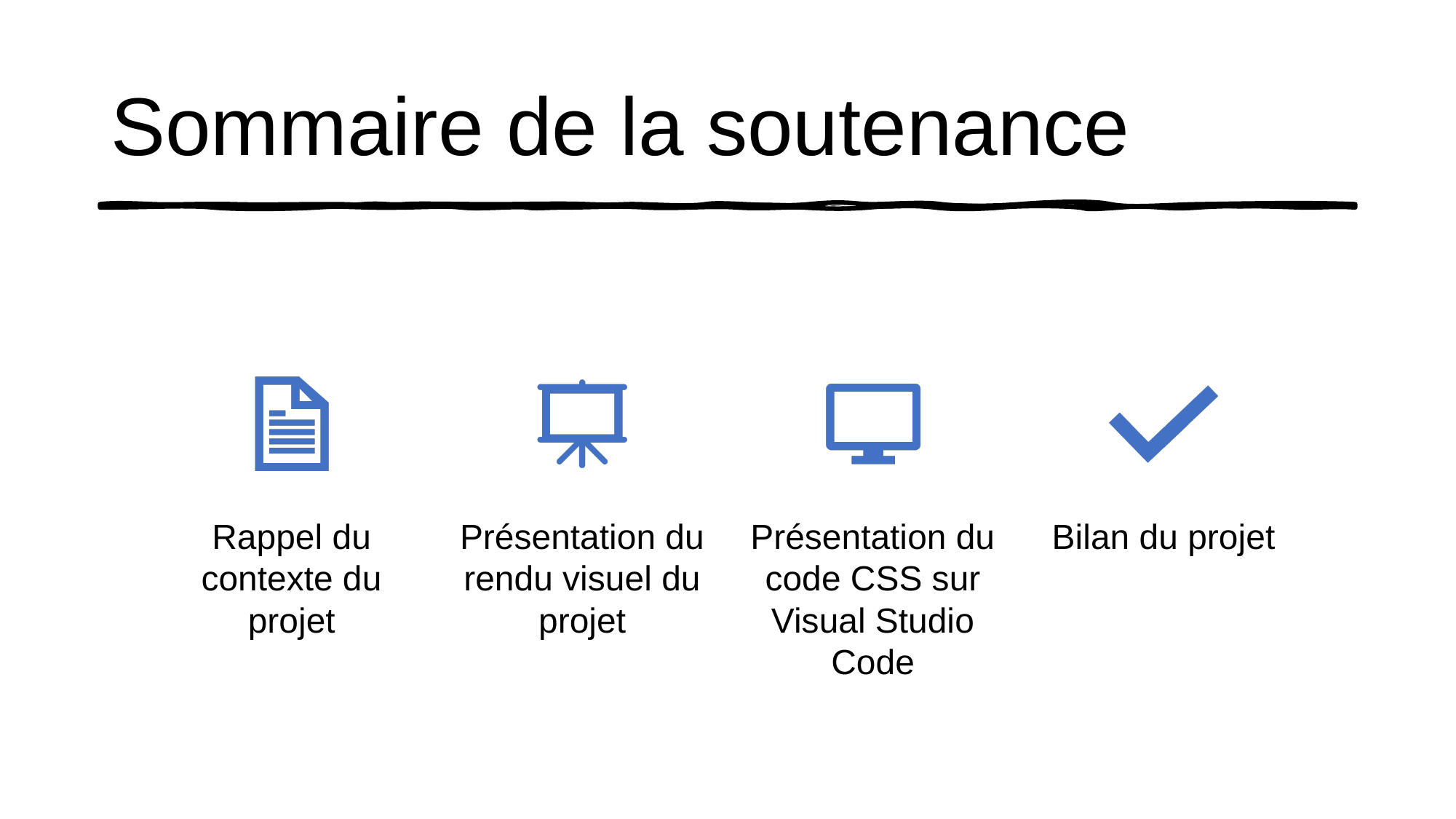

# Sommaire de la soutenance
Rappel du contexte du projet
Présentation du rendu visuel du projet
Présentation du code CSS sur Visual Studio Code
Bilan du projet